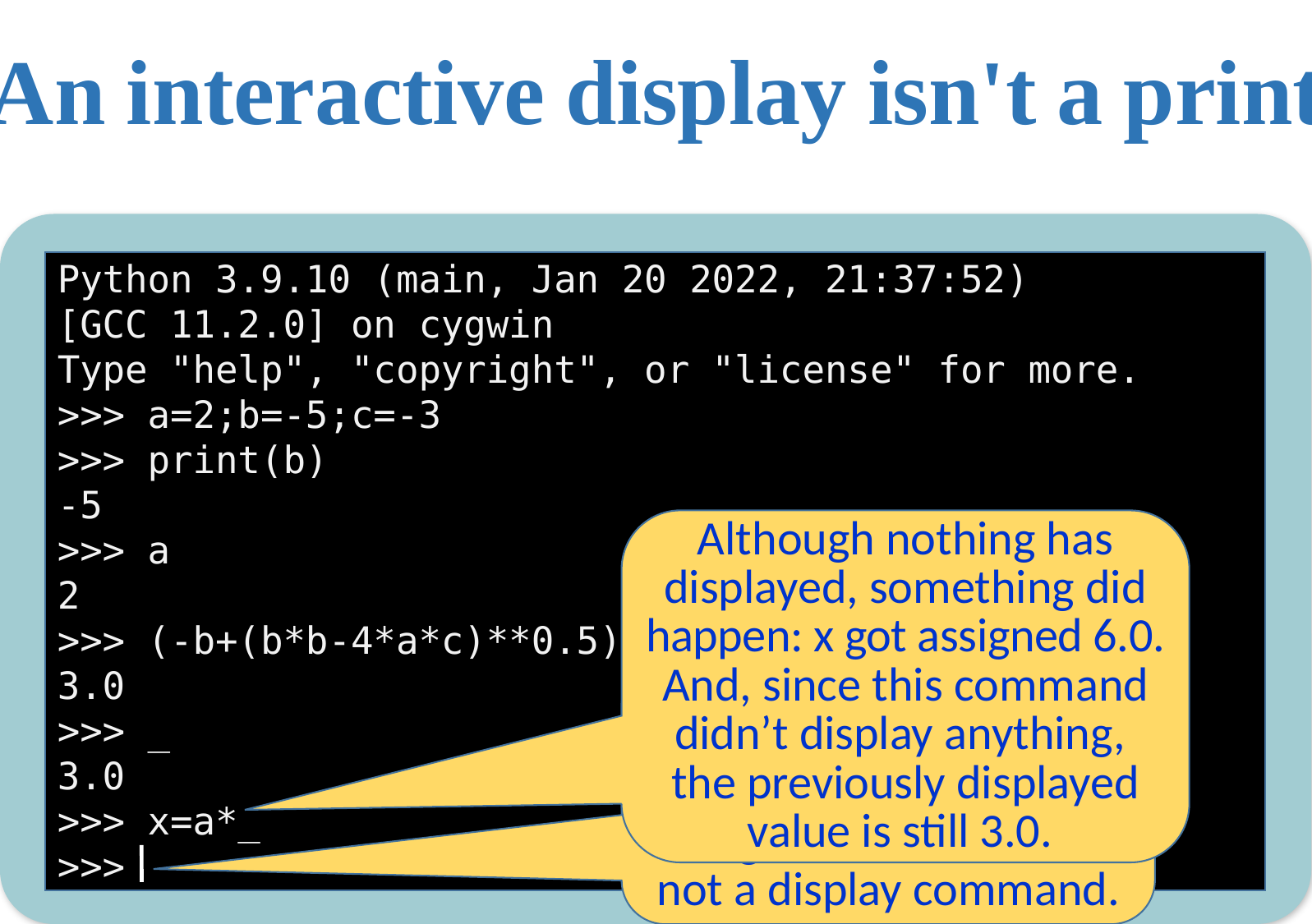

An interactive display isn't a print

Python 3.9.10 (main, Jan 20 2022, 21:37:52)
[GCC 11.2.0] on cygwin
Type "help", "copyright", or "license" for more.
>>> a=2;b=-5;c=-3
>>> print(b)
-5
>>> a
2
>>> (-b+(b*b-4*a*c)**0.5)/(2*a)
3.0
>>> _
3.0
>>> x=a*_
>>>
Although nothing has displayed, something did happen: x got assigned 6.0.
And, since this command didn’t display anything,  the previously displayed value is still 3.0.
But why didn’t it display the answer (6.0)?
It is because this was an assignment statement, not a display command.